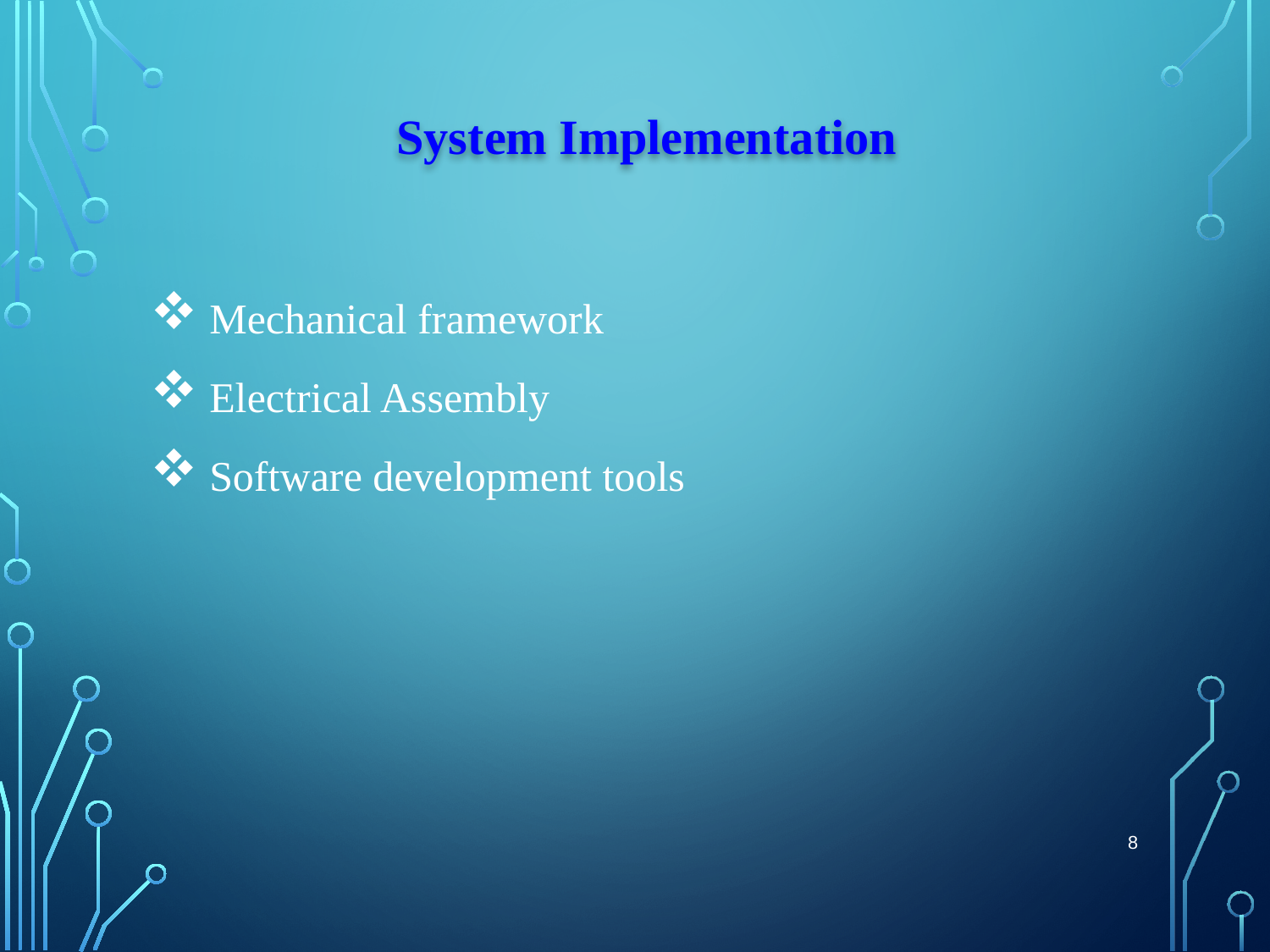

# System Implementation
 Mechanical framework
 Electrical Assembly
 Software development tools

8